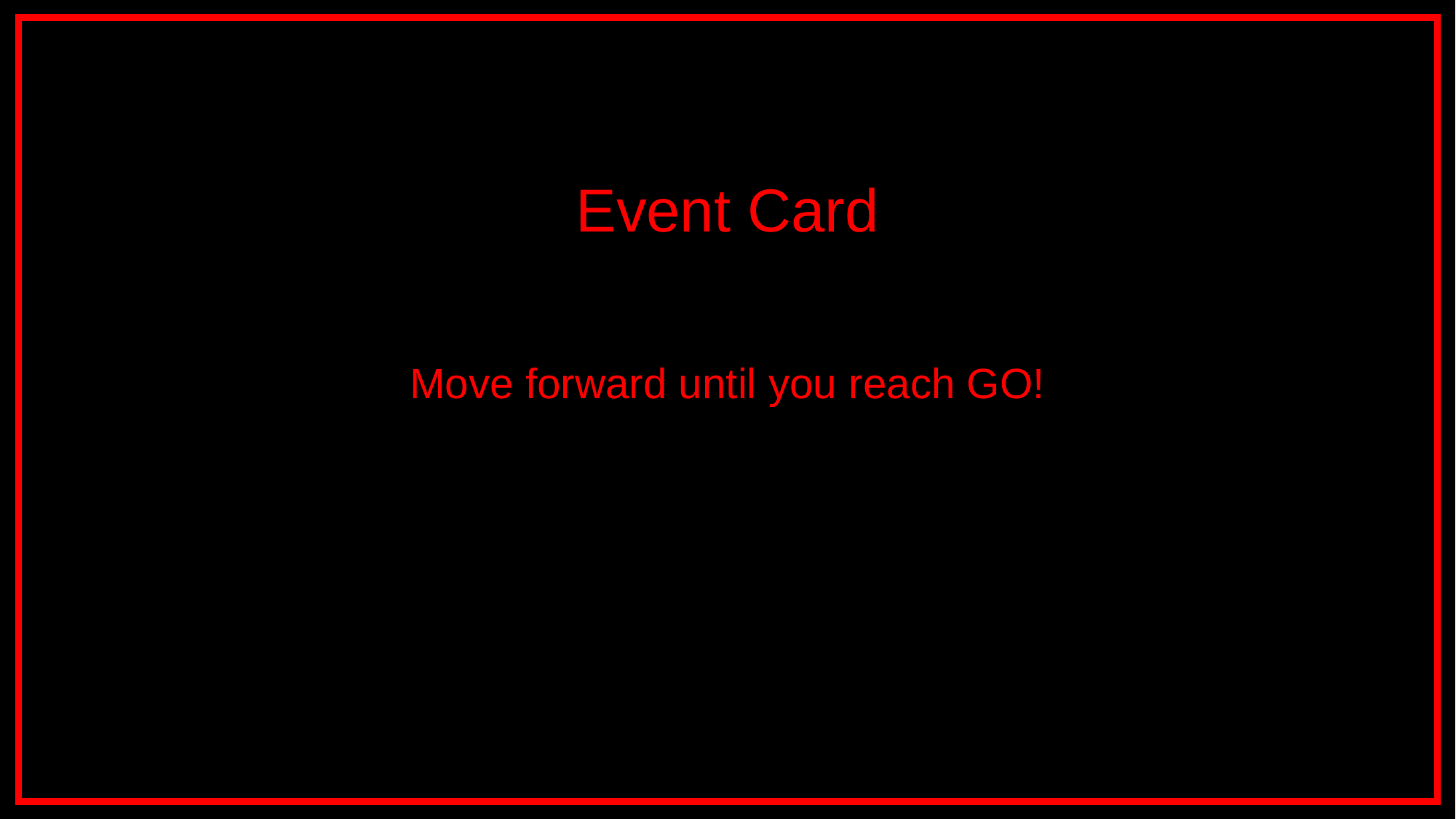

Event Card
Move forward until you reach GO!